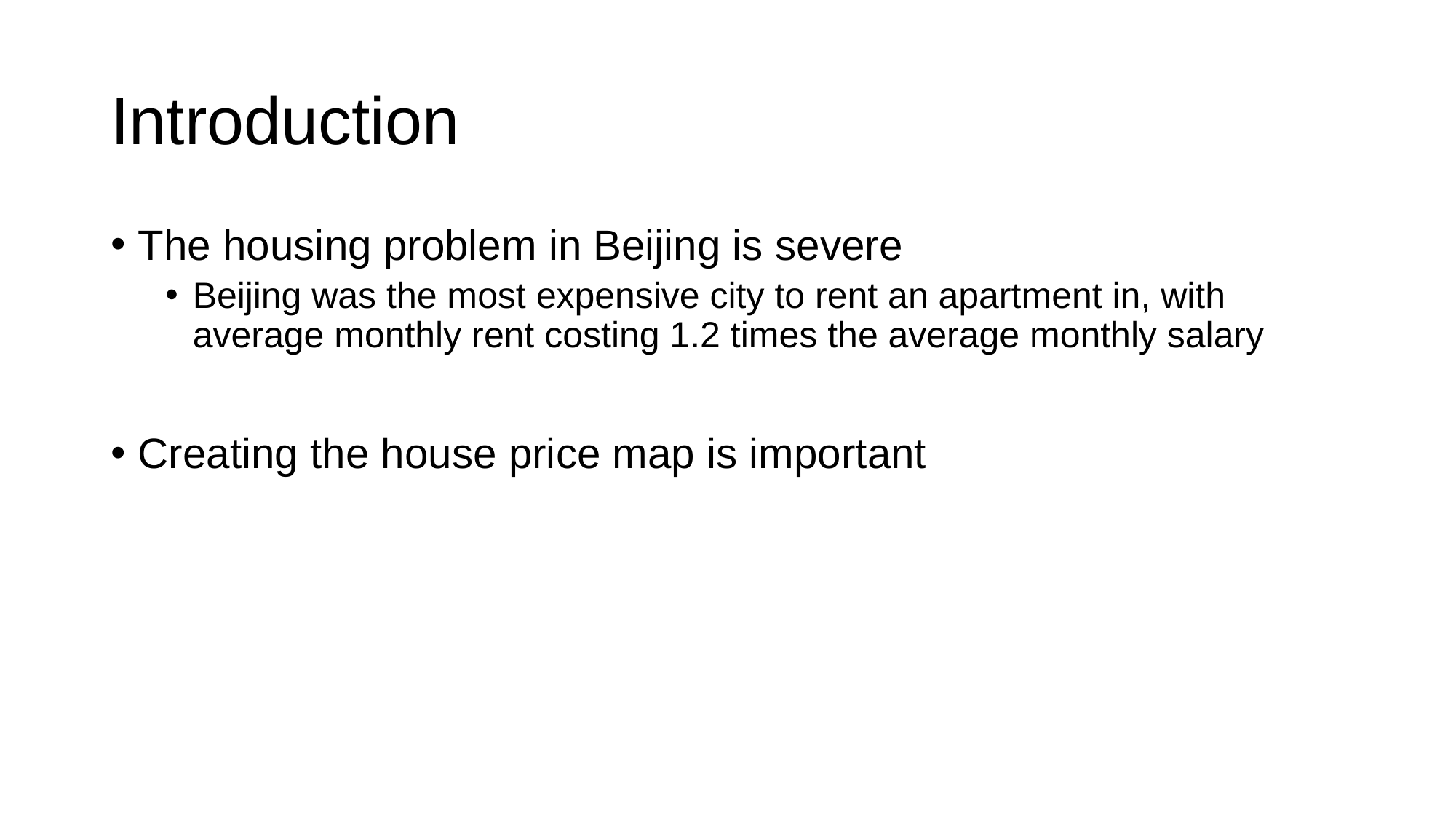

# Introduction
The housing problem in Beijing is severe
Beijing was the most expensive city to rent an apartment in, with average monthly rent costing 1.2 times the average monthly salary

Creating the house price map is important